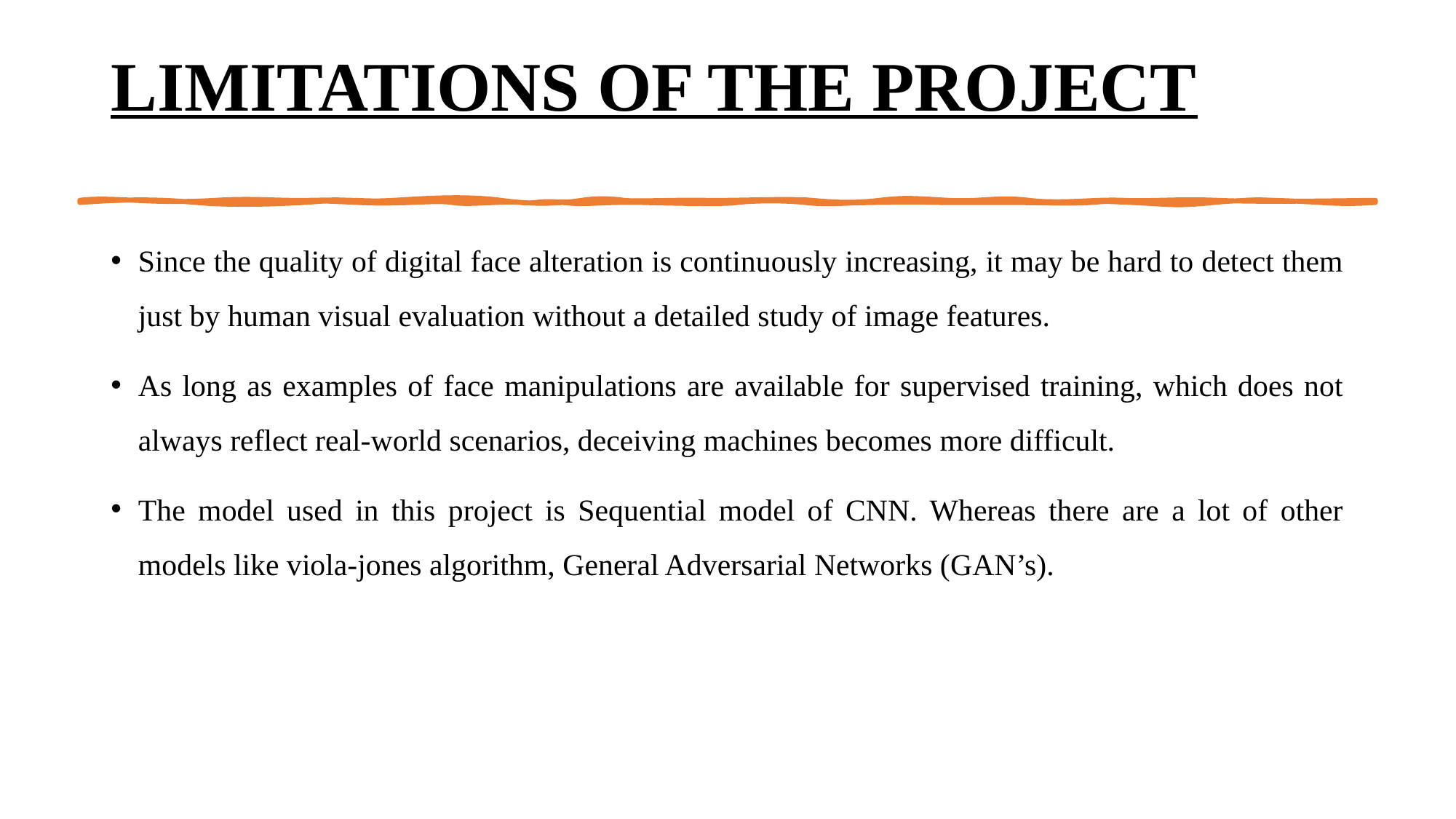

# LIMITATIONS OF THE PROJECT

Since the quality of digital face alteration is continuously increasing, it may be hard to detect them just by human visual evaluation without a detailed study of image features.
As long as examples of face manipulations are available for supervised training, which does not always reflect real-world scenarios, deceiving machines becomes more difficult.
The model used in this project is Sequential model of CNN. Whereas there are a lot of other models like viola-jones algorithm, General Adversarial Networks (GAN’s).